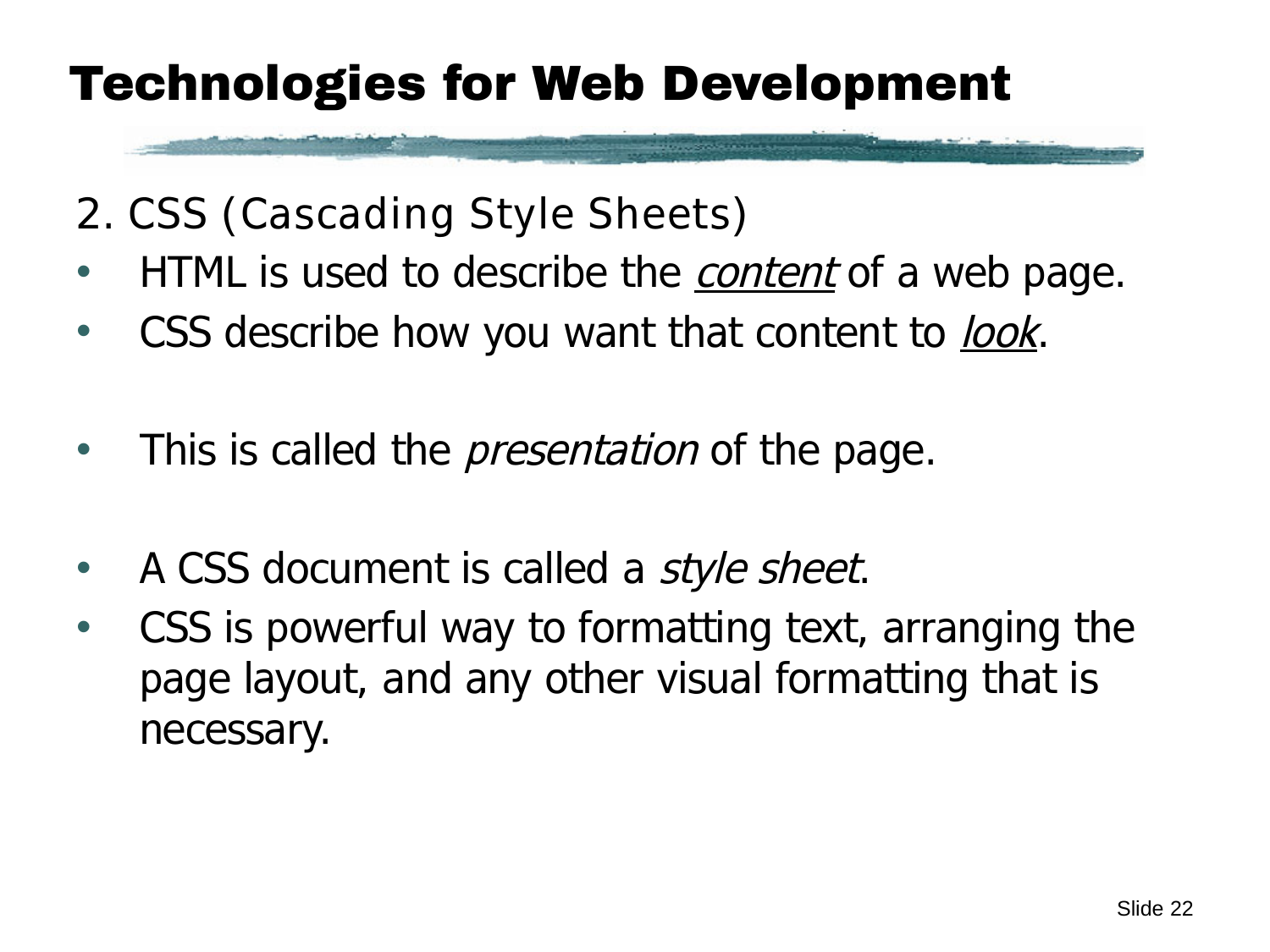

# Technologies for Web Development
2. CSS (Cascading Style Sheets)
HTML is used to describe the content of a web page.
CSS describe how you want that content to look.

This is called the presentation of the page.

A CSS document is called a style sheet.
CSS is powerful way to formatting text, arranging the page layout, and any other visual formatting that is necessary.
Slide 22